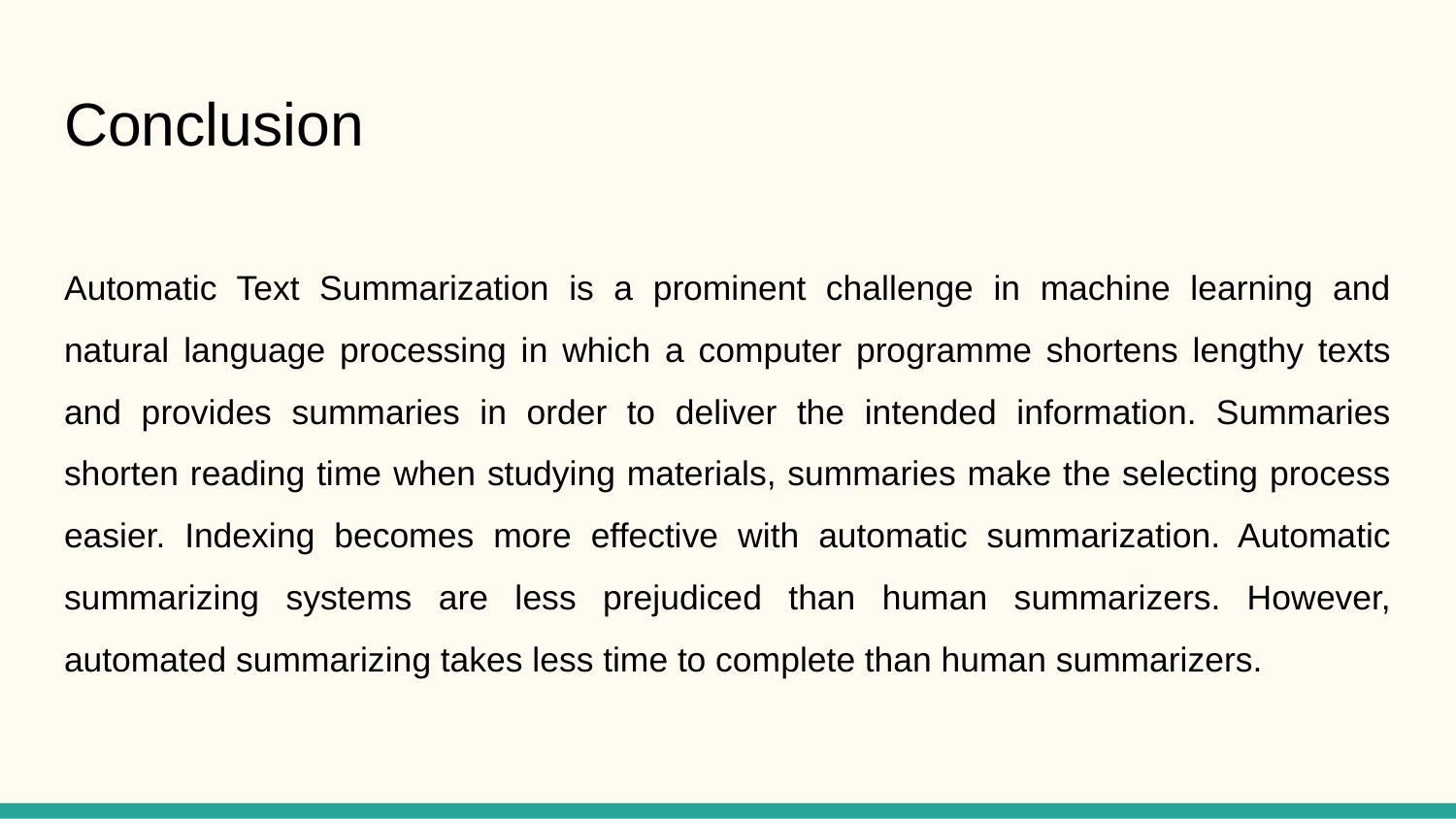

# Conclusion
Automatic Text Summarization is a prominent challenge in machine learning and natural language processing in which a computer programme shortens lengthy texts and provides summaries in order to deliver the intended information. Summaries shorten reading time when studying materials, summaries make the selecting process easier. Indexing becomes more effective with automatic summarization. Automatic summarizing systems are less prejudiced than human summarizers. However, automated summarizing takes less time to complete than human summarizers.